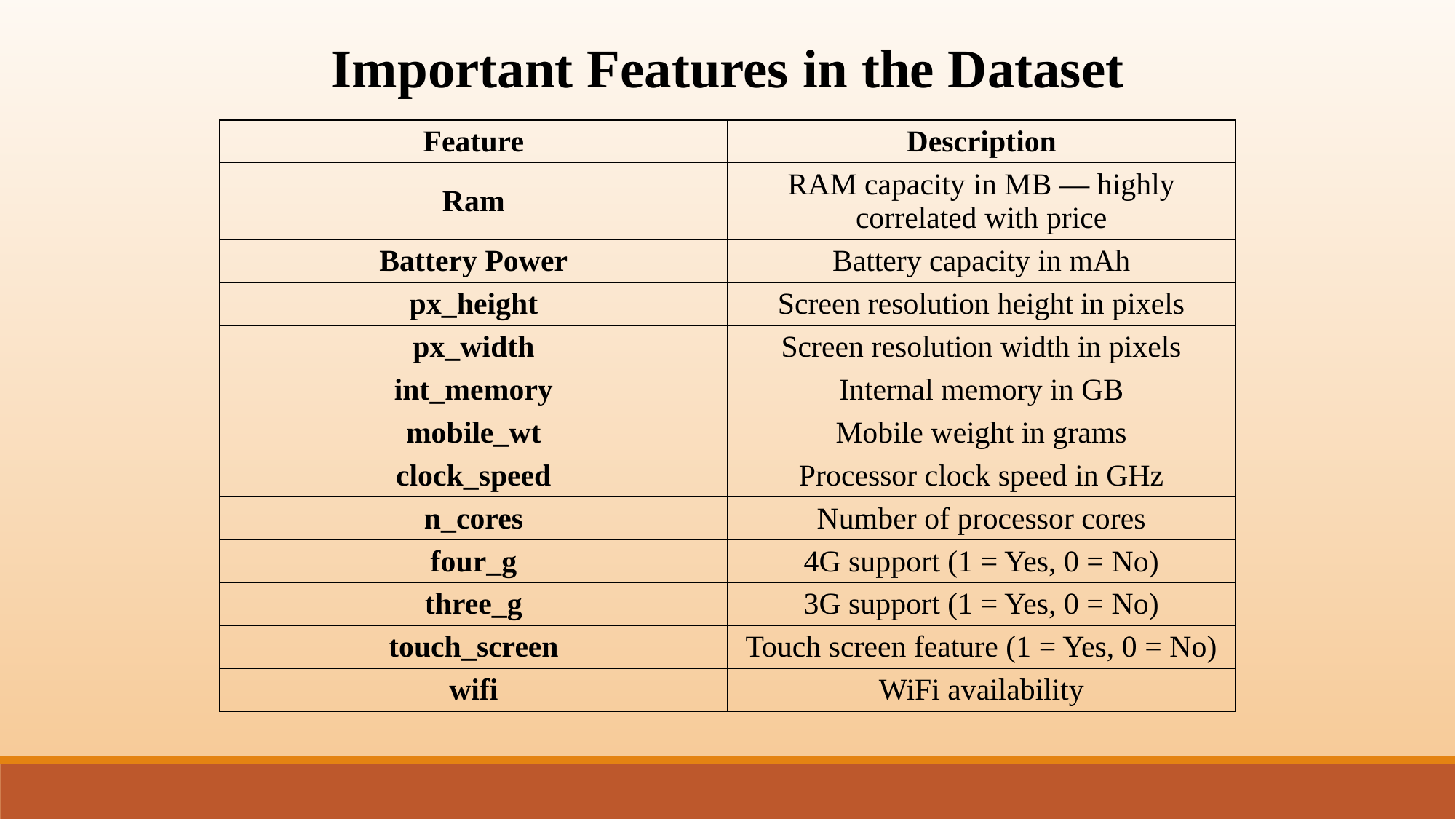

Important Features in the Dataset

| Feature | Description |
| --- | --- |
| Ram | RAM capacity in MB — highly correlated with price |
| Battery Power | Battery capacity in mAh |
| px\_height | Screen resolution height in pixels |
| px\_width | Screen resolution width in pixels |
| int\_memory | Internal memory in GB |
| mobile\_wt | Mobile weight in grams |
| clock\_speed | Processor clock speed in GHz |
| n\_cores | Number of processor cores |
| four\_g | 4G support (1 = Yes, 0 = No) |
| three\_g | 3G support (1 = Yes, 0 = No) |
| touch\_screen | Touch screen feature (1 = Yes, 0 = No) |
| wifi | WiFi availability |